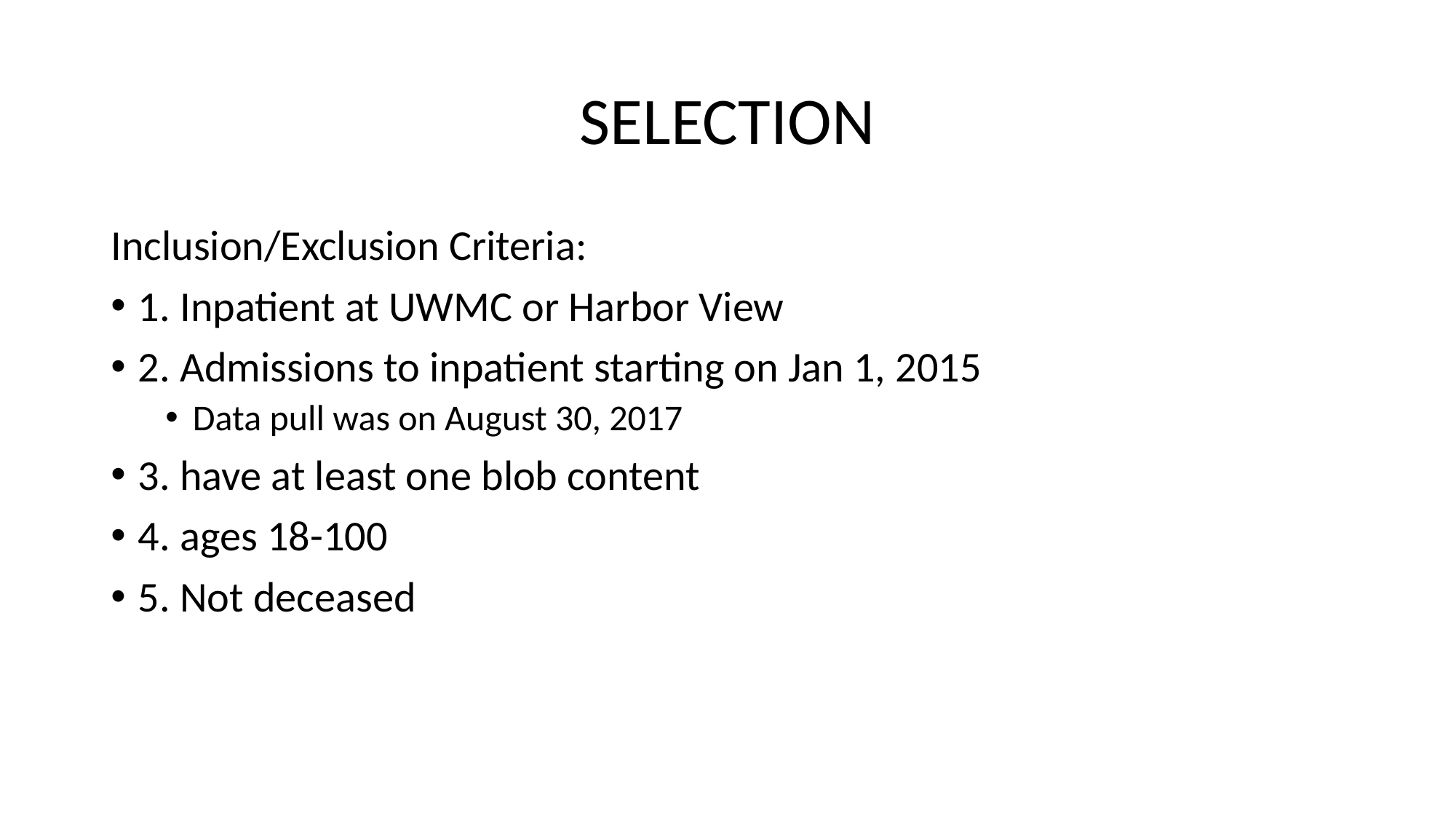

# SELECTION
Inclusion/Exclusion Criteria:
1. Inpatient at UWMC or Harbor View
2. Admissions to inpatient starting on Jan 1, 2015
Data pull was on August 30, 2017
3. have at least one blob content
4. ages 18-100
5. Not deceased